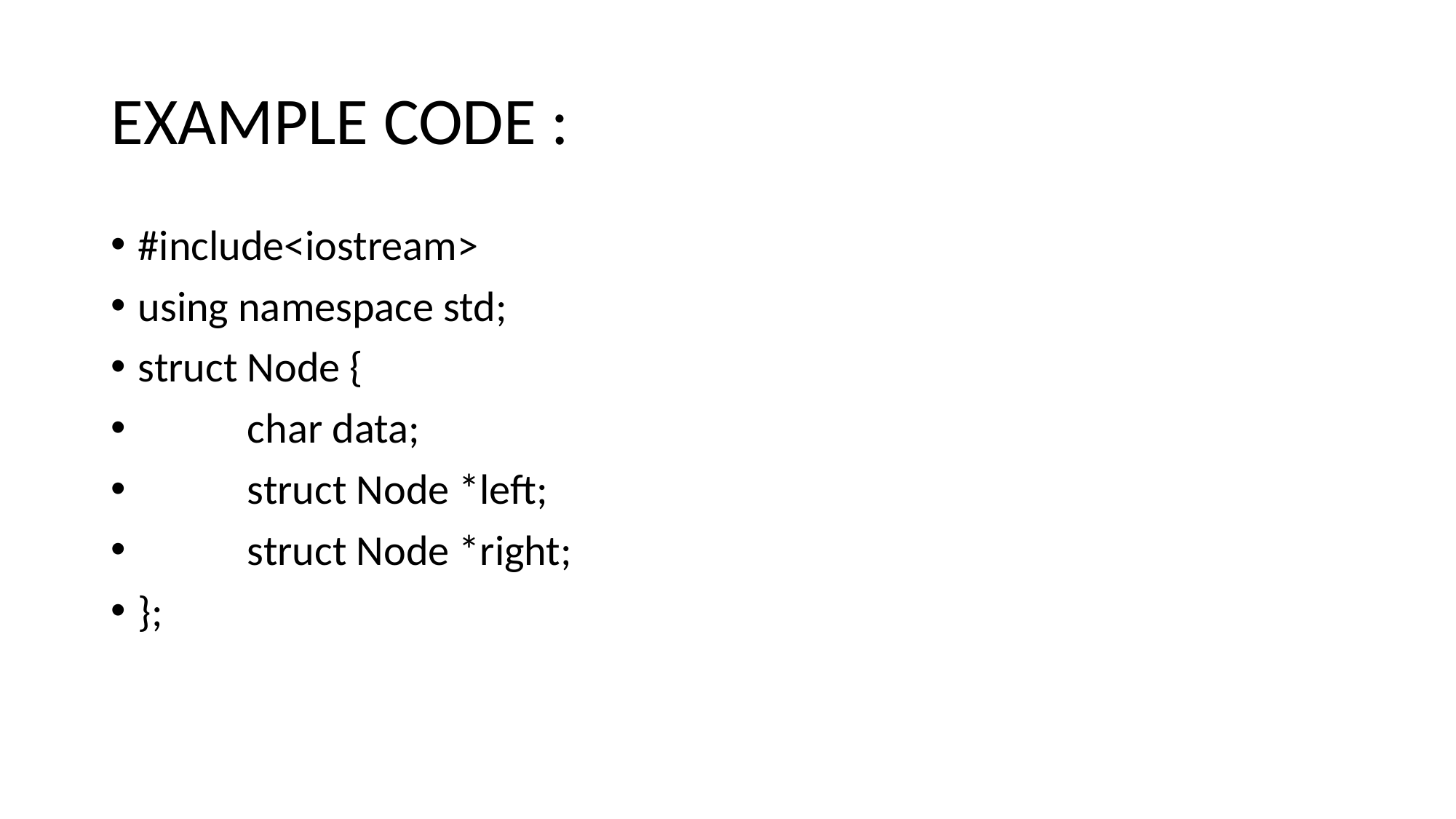

# EXAMPLE CODE :
#include<iostream>
using namespace std;
struct Node {
	char data;
	struct Node *left;
	struct Node *right;
};